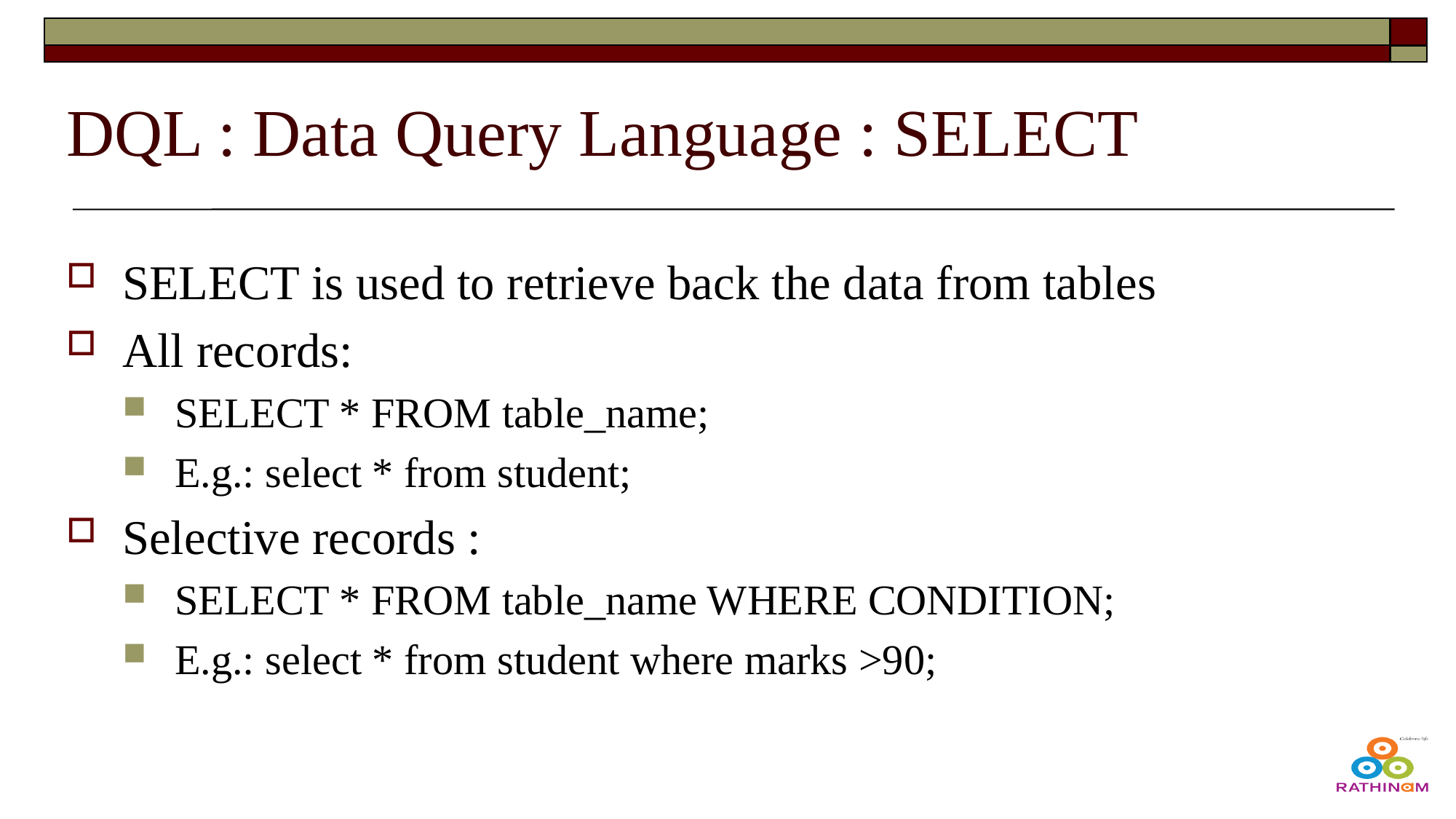

# DQL : Data Query Language : SELECT
SELECT is used to retrieve back the data from tables
All records:
SELECT * FROM table_name;
E.g.: select * from student;
Selective records :
SELECT * FROM table_name WHERE CONDITION;
E.g.: select * from student where marks >90;